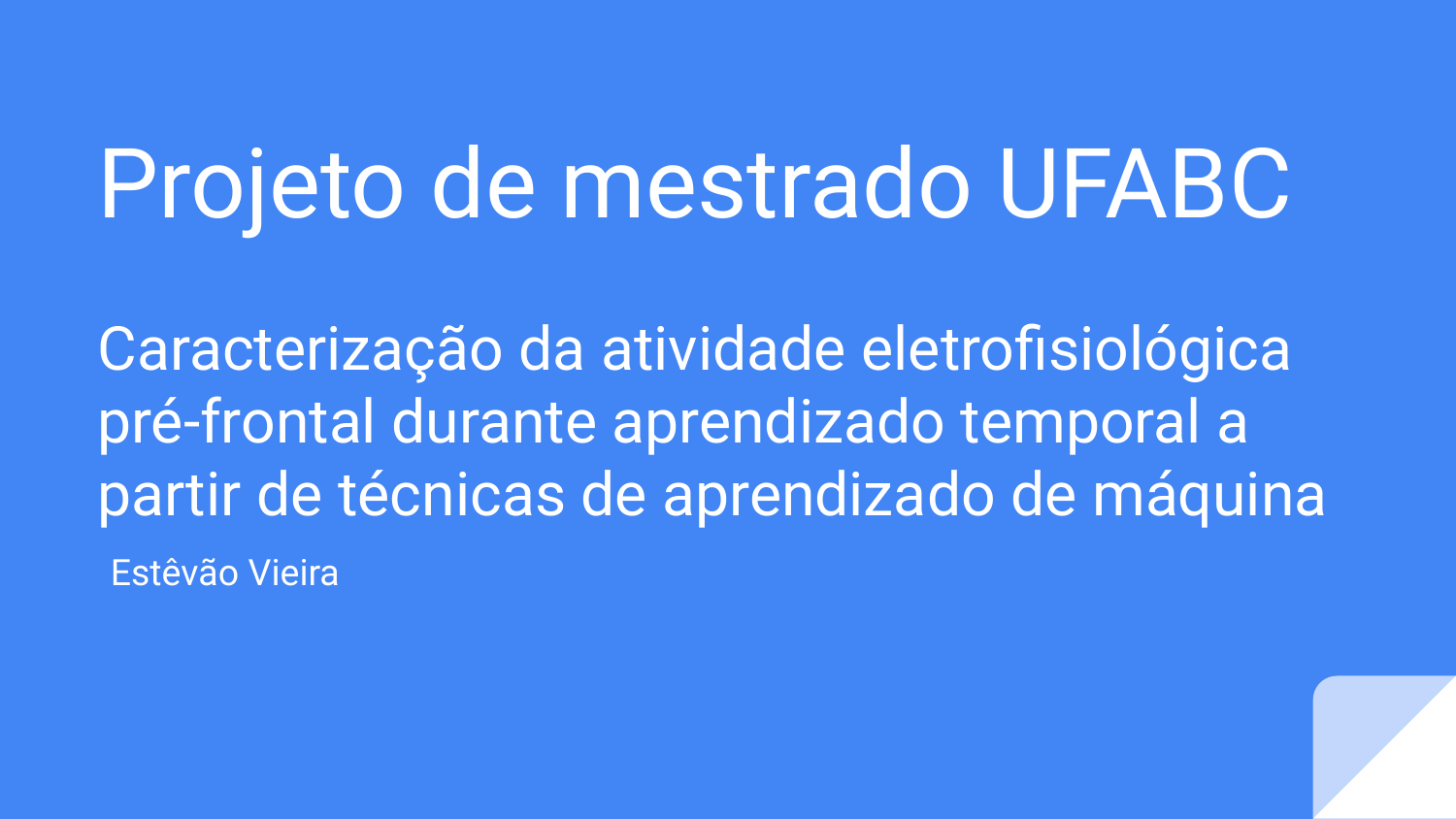

# Projeto de mestrado UFABC

Caracterização da atividade eletrofisiológica pré-frontal durante aprendizado temporal a partir de técnicas de aprendizado de máquina
Estêvão Vieira